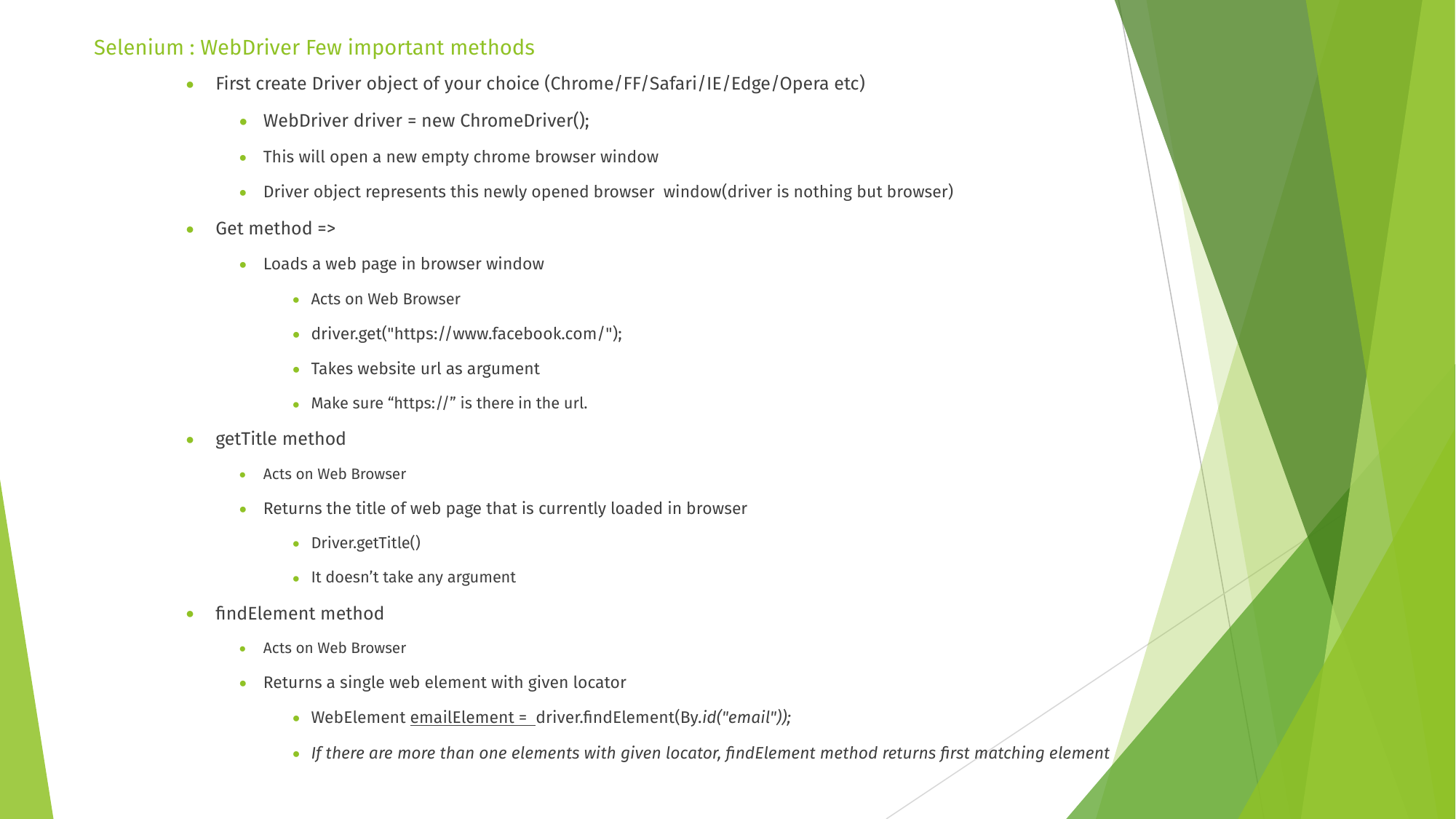

# Selenium : WebDriver Few important methods
First create Driver object of your choice (Chrome/FF/Safari/IE/Edge/Opera etc)
WebDriver driver = new ChromeDriver();
This will open a new empty chrome browser window
Driver object represents this newly opened browser  window(driver is nothing but browser)
Get method =>
Loads a web page in browser window
Acts on Web Browser
driver.get("https://www.facebook.com/");
Takes website url as argument
Make sure “https://” is there in the url.
getTitle method
Acts on Web Browser
Returns the title of web page that is currently loaded in browser
Driver.getTitle()
It doesn’t take any argument
findElement method
Acts on Web Browser
Returns a single web element with given locator
WebElement emailElement =  driver.findElement(By.id("email"));
If there are more than one elements with given locator, findElement method returns first matching element